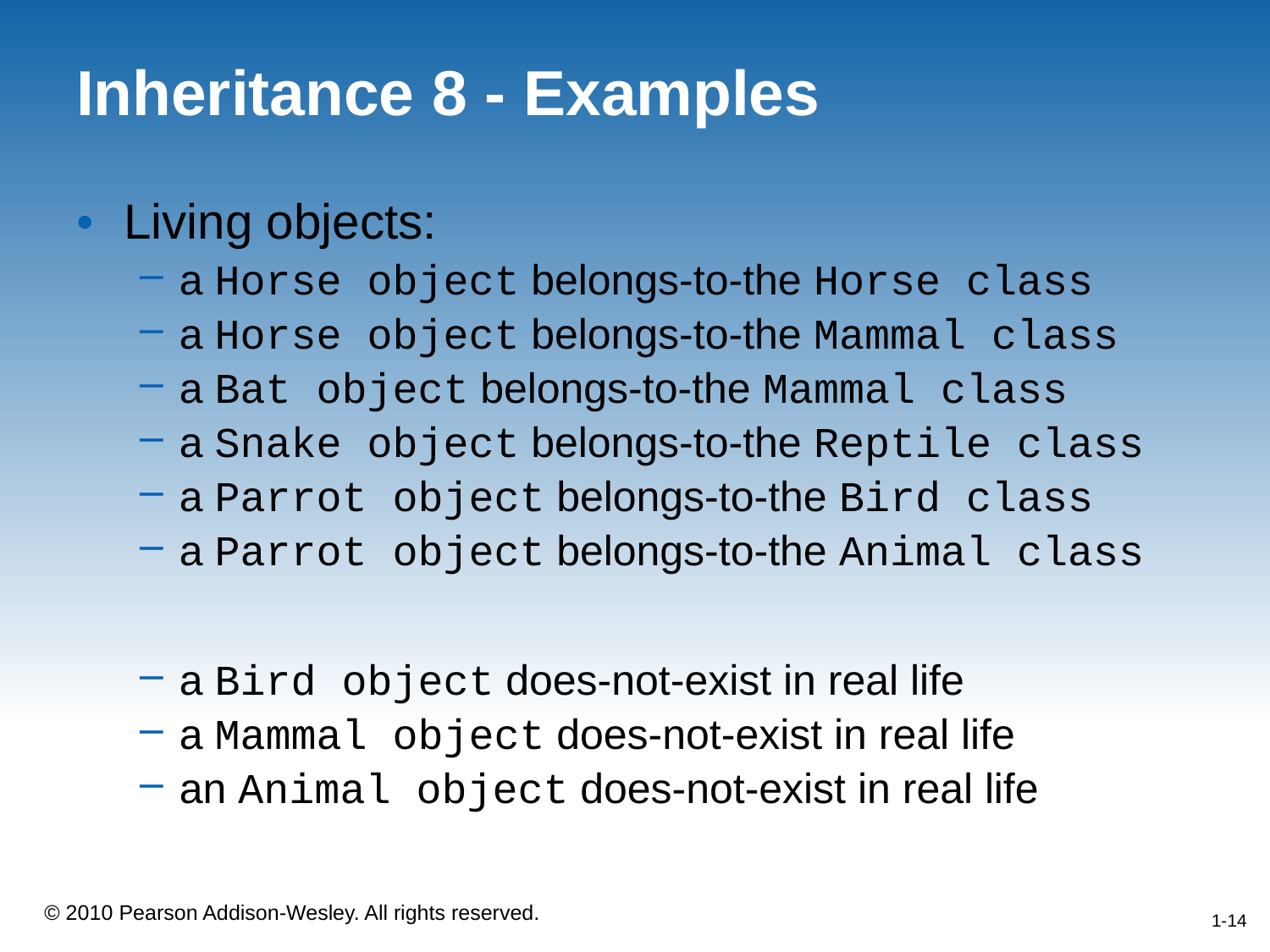

# Inheritance 8 - Examples
Living objects:
a Horse object belongs-to-the Horse class
a Horse object belongs-to-the Mammal class
a Bat object belongs-to-the Mammal class
a Snake object belongs-to-the Reptile class
a Parrot object belongs-to-the Bird class
a Parrot object belongs-to-the Animal class

a Bird object does-not-exist in real life
a Mammal object does-not-exist in real life
an Animal object does-not-exist in real life

1-14